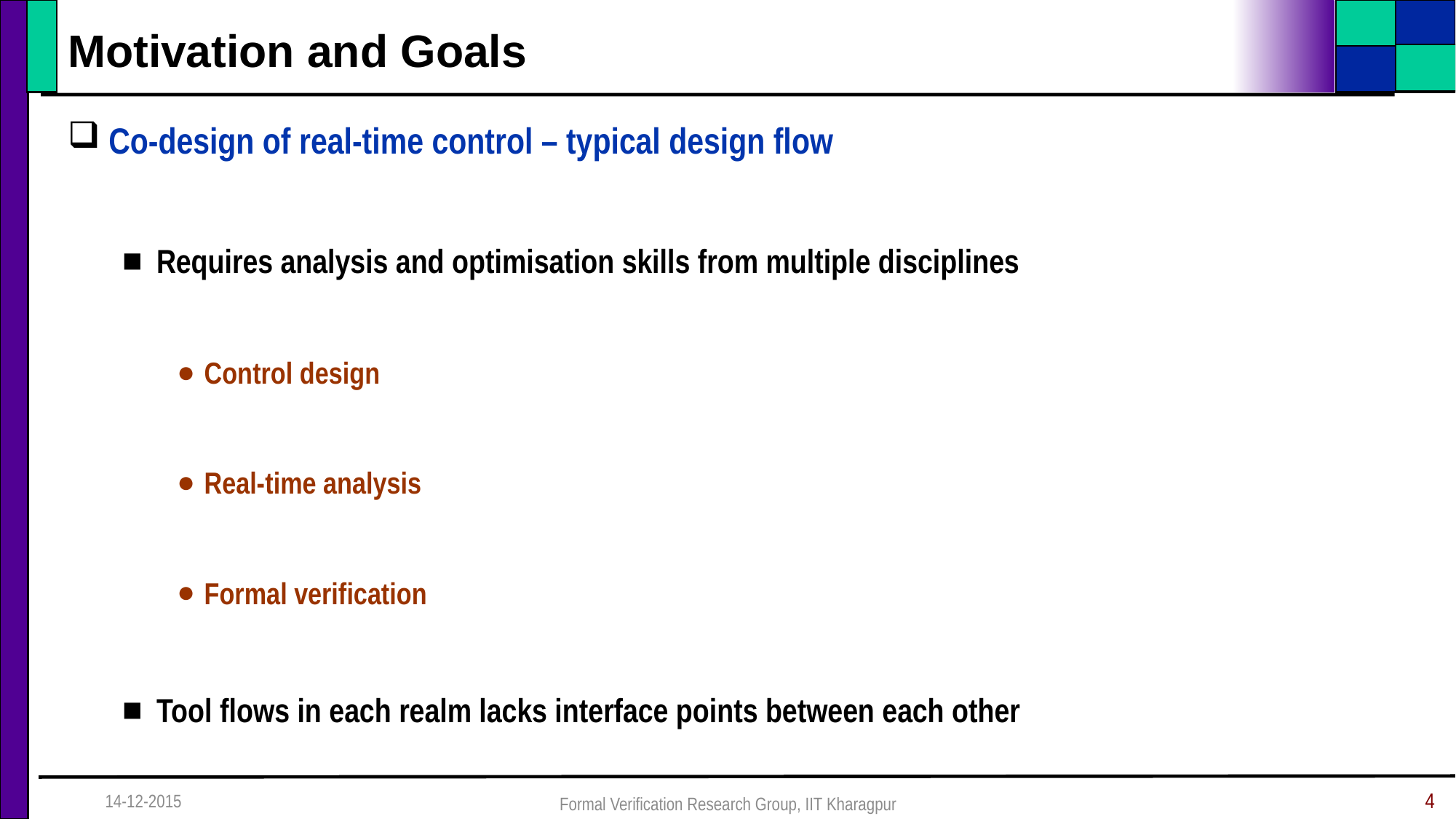

# Motivation and Goals
Co-design of real-time control – typical design flow

Requires analysis and optimisation skills from multiple disciplines

Control design

Real-time analysis

Formal verification

Tool flows in each realm lacks interface points between each other

Goal: To create an interface between multiple disciplines
14-12-2015
Formal Verification Research Group, IIT Kharagpur
4